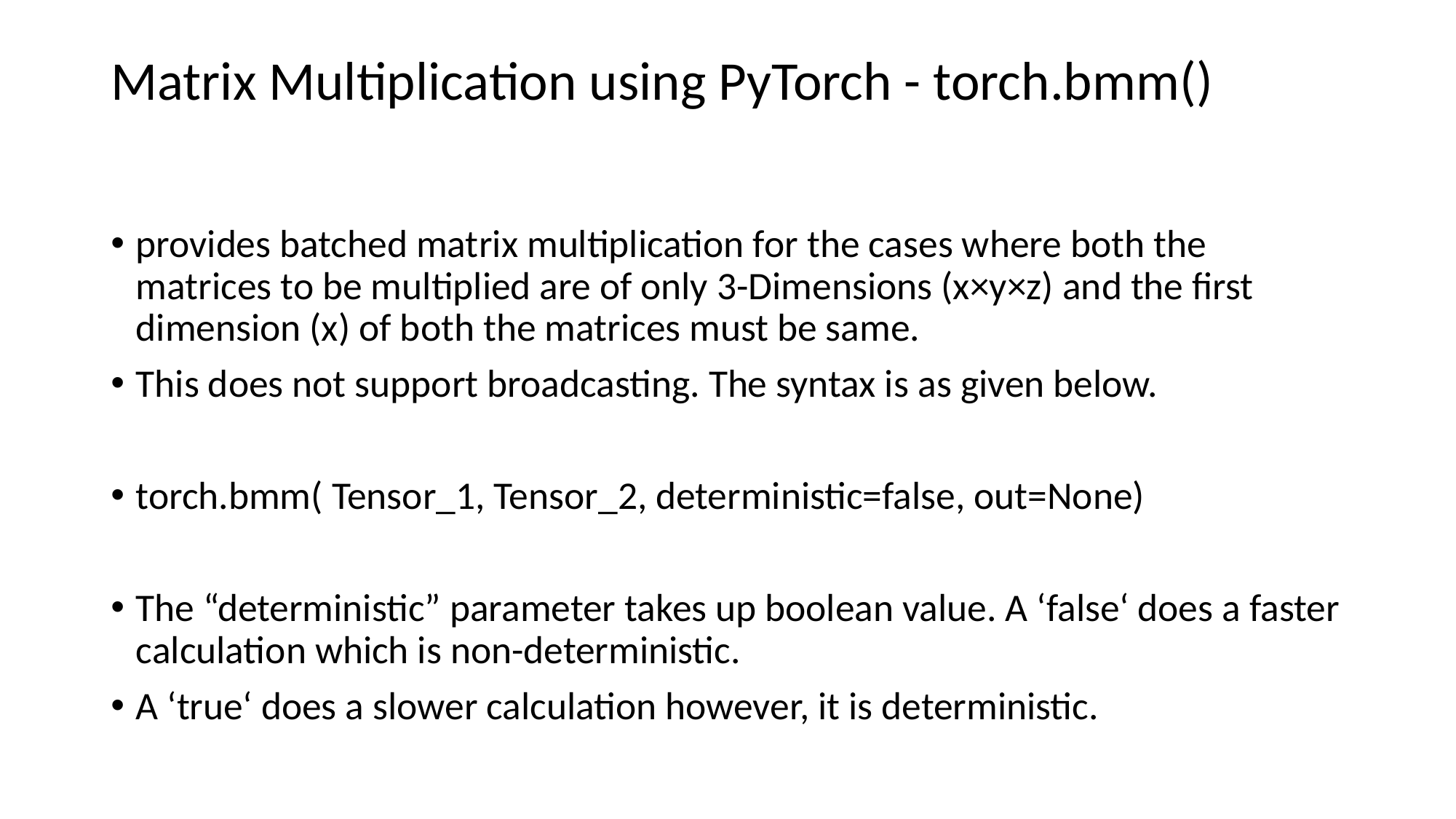

# Matrix Multiplication using PyTorch - torch.bmm()
provides batched matrix multiplication for the cases where both the matrices to be multiplied are of only 3-Dimensions (x×y×z) and the first dimension (x) of both the matrices must be same.
This does not support broadcasting. The syntax is as given below.

torch.bmm( Tensor_1, Tensor_2, deterministic=false, out=None)

The “deterministic” parameter takes up boolean value. A ‘false‘ does a faster calculation which is non-deterministic.
A ‘true‘ does a slower calculation however, it is deterministic.